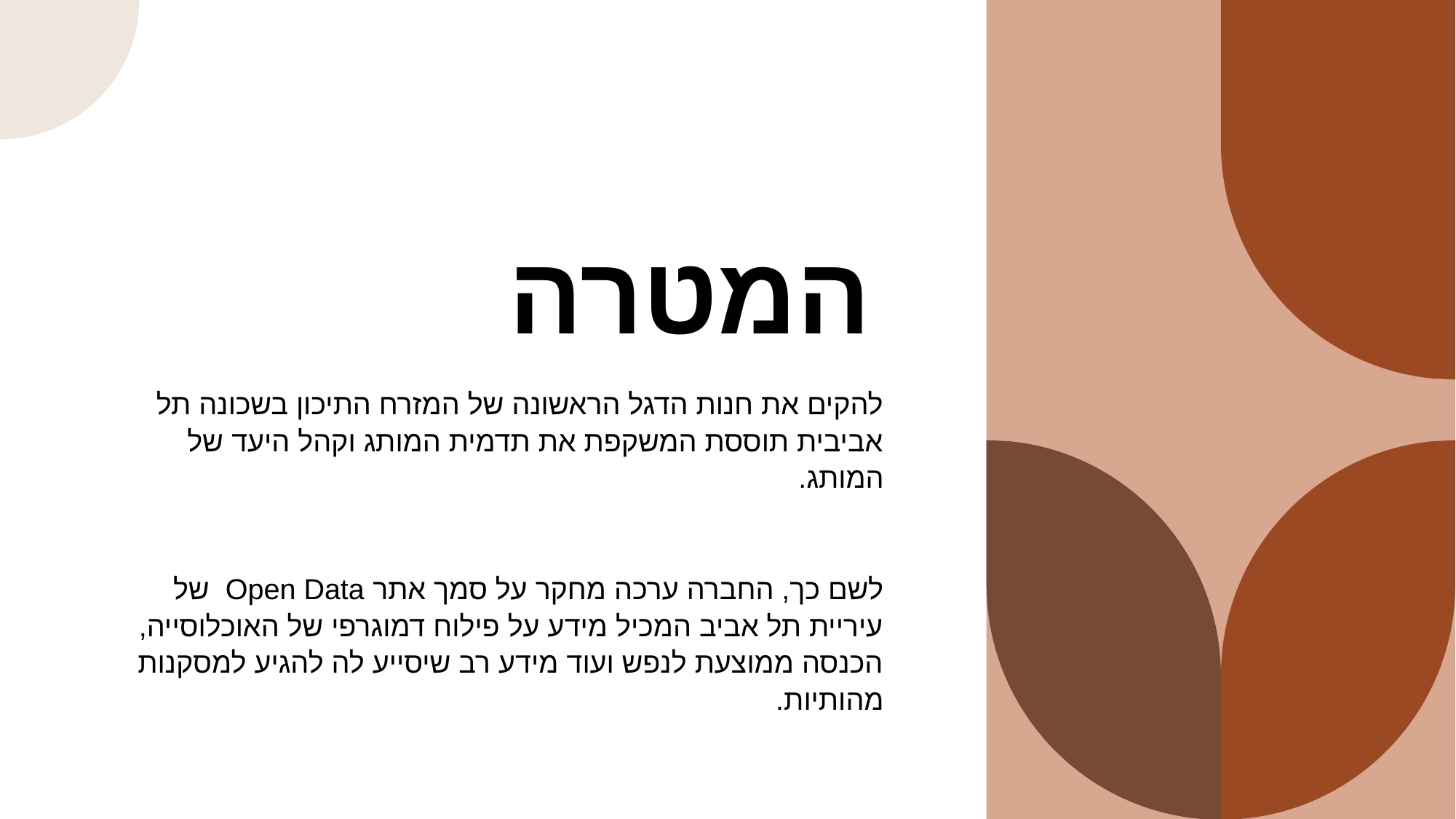

# המטרה
להקים את חנות הדגל הראשונה של המזרח התיכון בשכונה תל אביבית תוססת המשקפת את תדמית המותג וקהל היעד של המותג.

לשם כך, החברה ערכה מחקר על סמך אתר Open Data  של עיריית תל אביב המכיל מידע על פילוח דמוגרפי של האוכלוסייה, הכנסה ממוצעת לנפש ועוד מידע רב שיסייע לה להגיע למסקנות מהותיות.